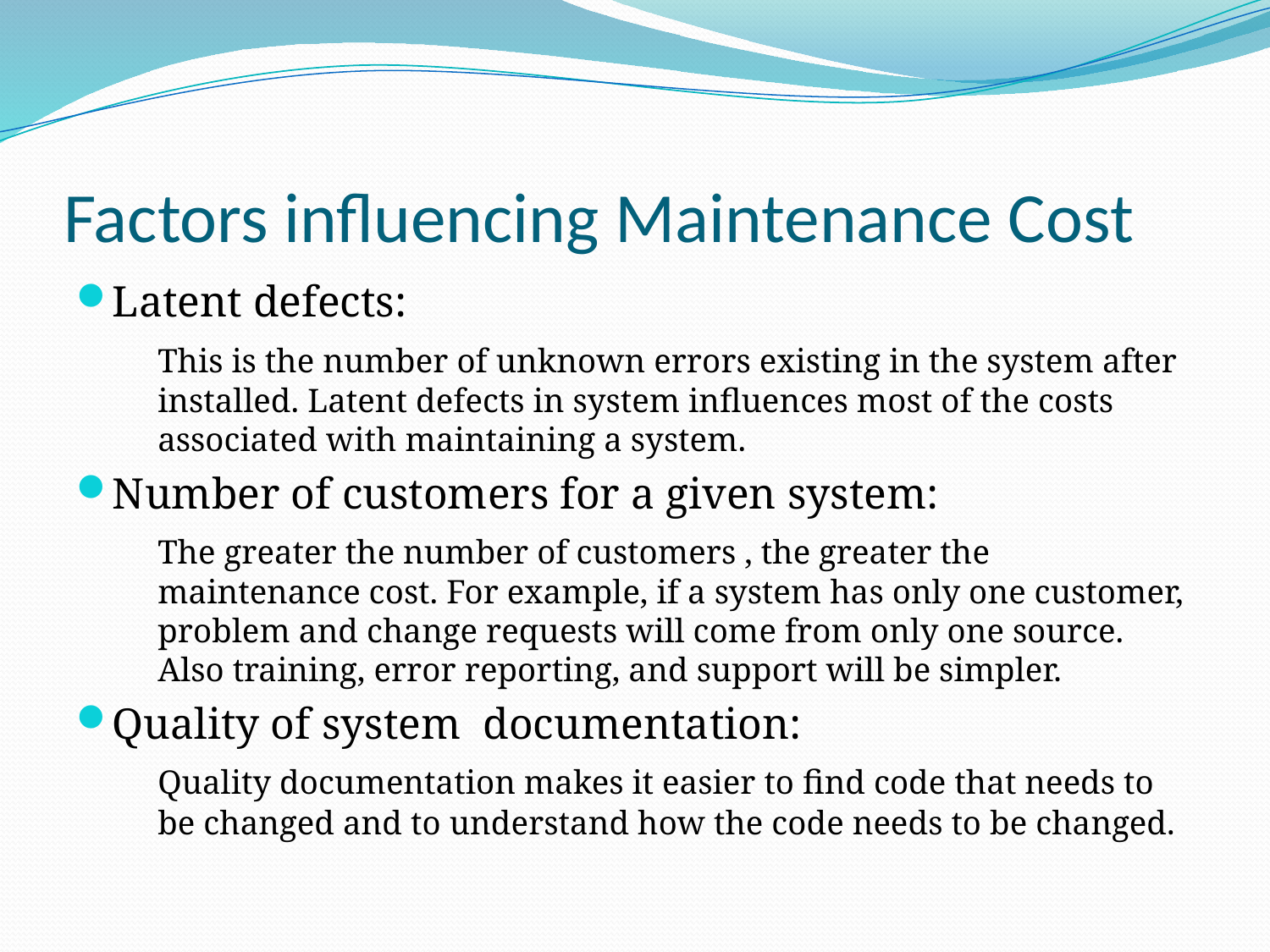

# Factors influencing Maintenance Cost
Latent defects:
	This is the number of unknown errors existing in the system after installed. Latent defects in system influences most of the costs associated with maintaining a system.
Number of customers for a given system:
	The greater the number of customers , the greater the maintenance cost. For example, if a system has only one customer, problem and change requests will come from only one source. Also training, error reporting, and support will be simpler.
Quality of system  documentation:
	Quality documentation makes it easier to find code that needs to be changed and to understand how the code needs to be changed.